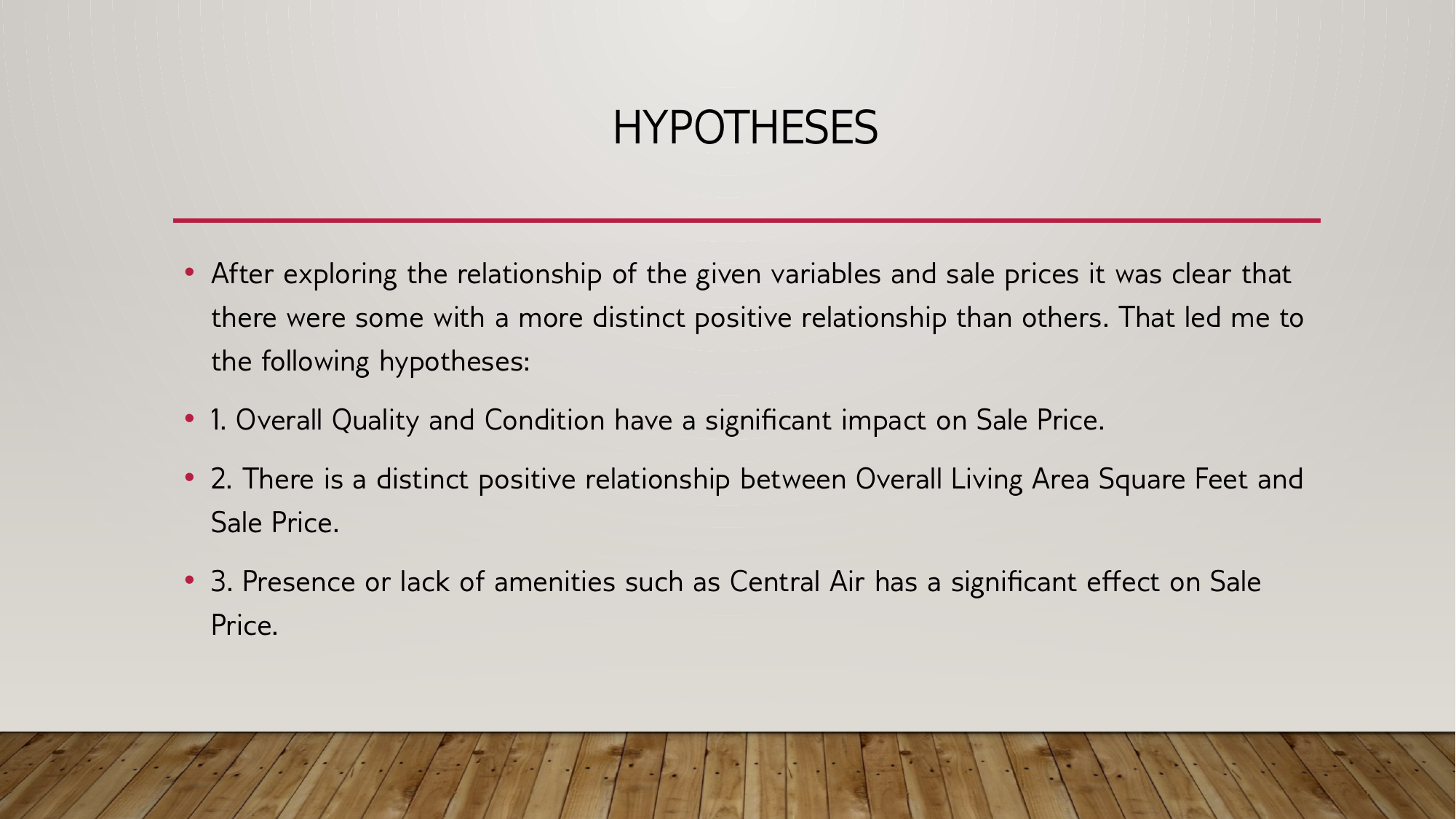

# Hypotheses
After exploring the relationship of the given variables and sale prices it was clear that there were some with a more distinct positive relationship than others. That led me to the following hypotheses:
1. Overall Quality and Condition have a significant impact on Sale Price.
2. There is a distinct positive relationship between Overall Living Area Square Feet and Sale Price.
3. Presence or lack of amenities such as Central Air has a significant effect on Sale Price.